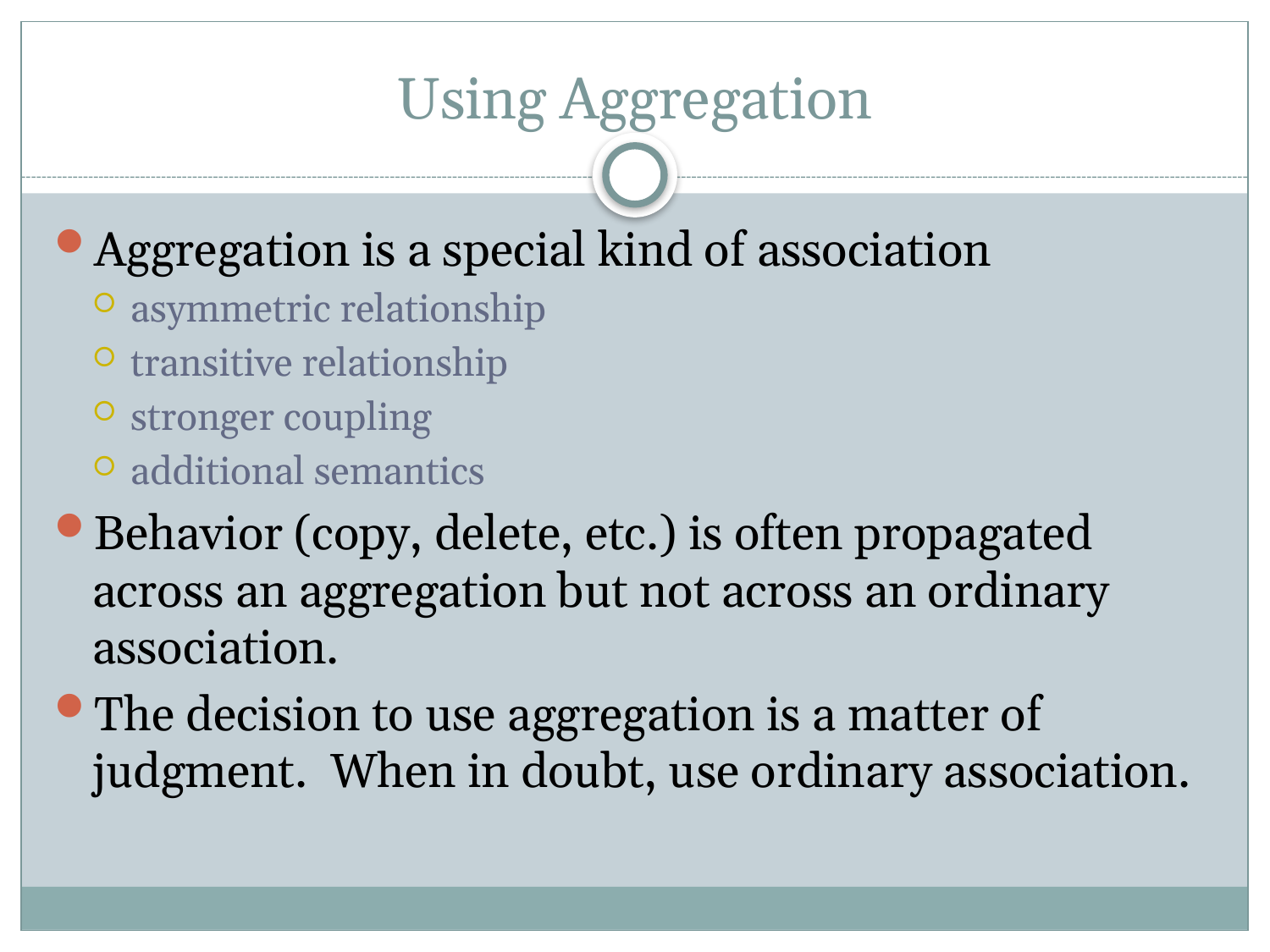

# Using Aggregation
Aggregation is a special kind of association
asymmetric relationship
transitive relationship
stronger coupling
additional semantics
Behavior (copy, delete, etc.) is often propagated across an aggregation but not across an ordinary association.
The decision to use aggregation is a matter of judgment.  When in doubt, use ordinary association.